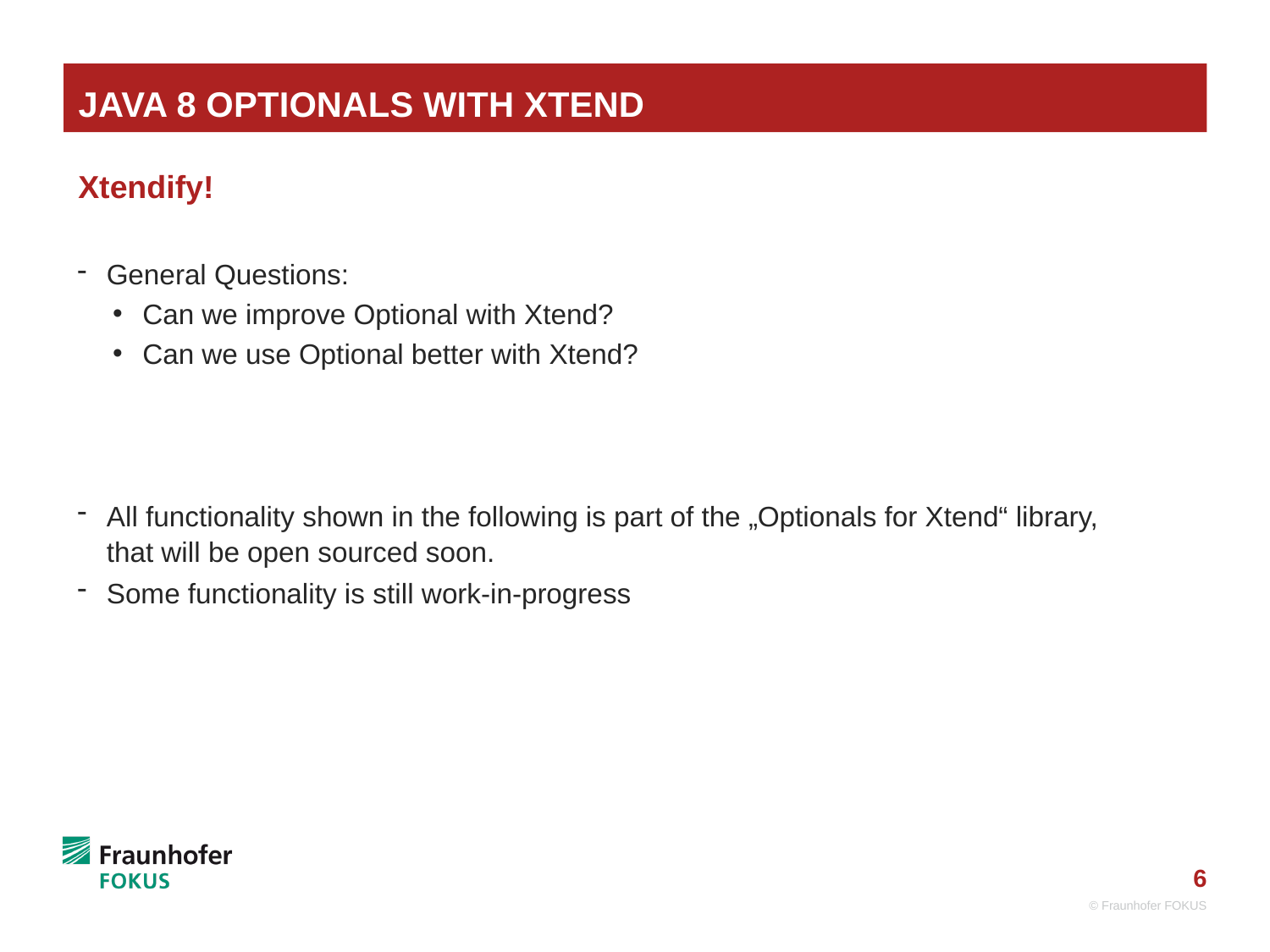

# Java 8 Optionals with XTend
Xtendify!
General Questions:
Can we improve Optional with Xtend?
Can we use Optional better with Xtend?

All functionality shown in the following is part of the „Optionals for Xtend“ library,
that will be open sourced soon.
Some functionality is still work-in-progress
© Fraunhofer FOKUS